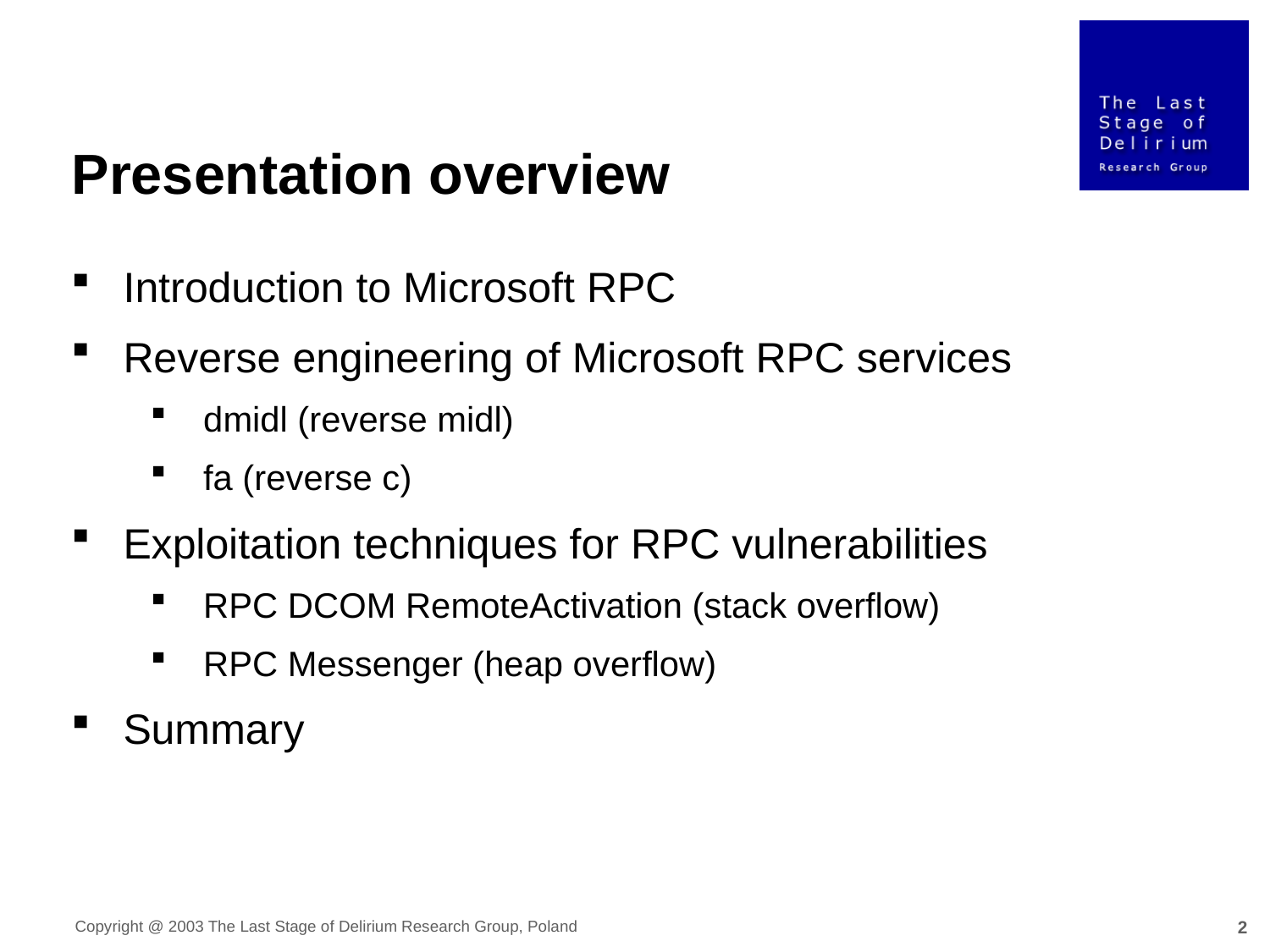

Presentation overview
Introduction to Microsoft RPC
Reverse engineering of Microsoft RPC services
dmidl (reverse midl)
fa (reverse c)
Exploitation techniques for RPC vulnerabilities
RPC DCOM RemoteActivation (stack overflow)
RPC Messenger (heap overflow)
Summary